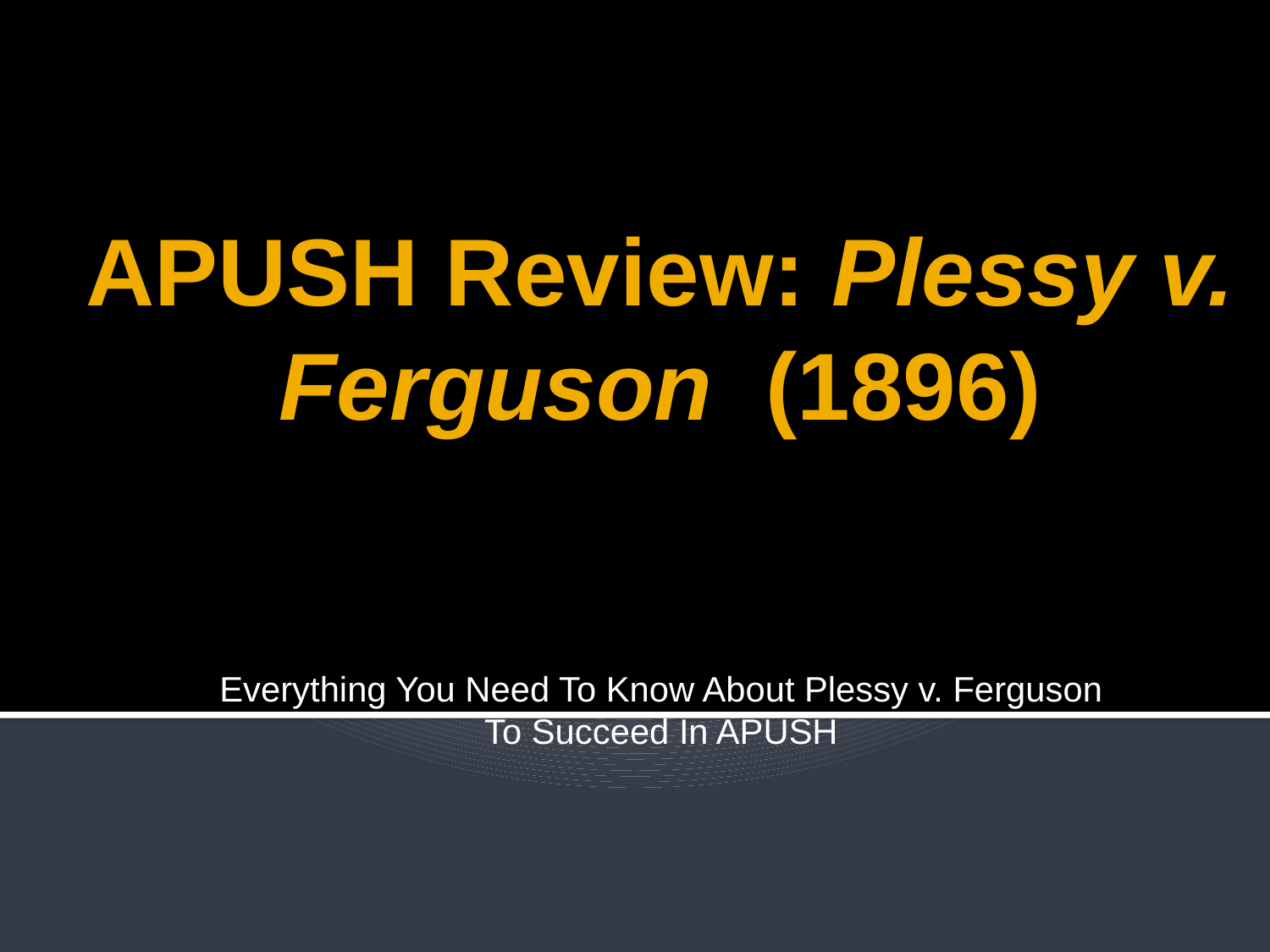

# APUSH Review: Plessy v. Ferguson  (1896)
Everything You Need To Know About Plessy v. Ferguson To Succeed In APUSH